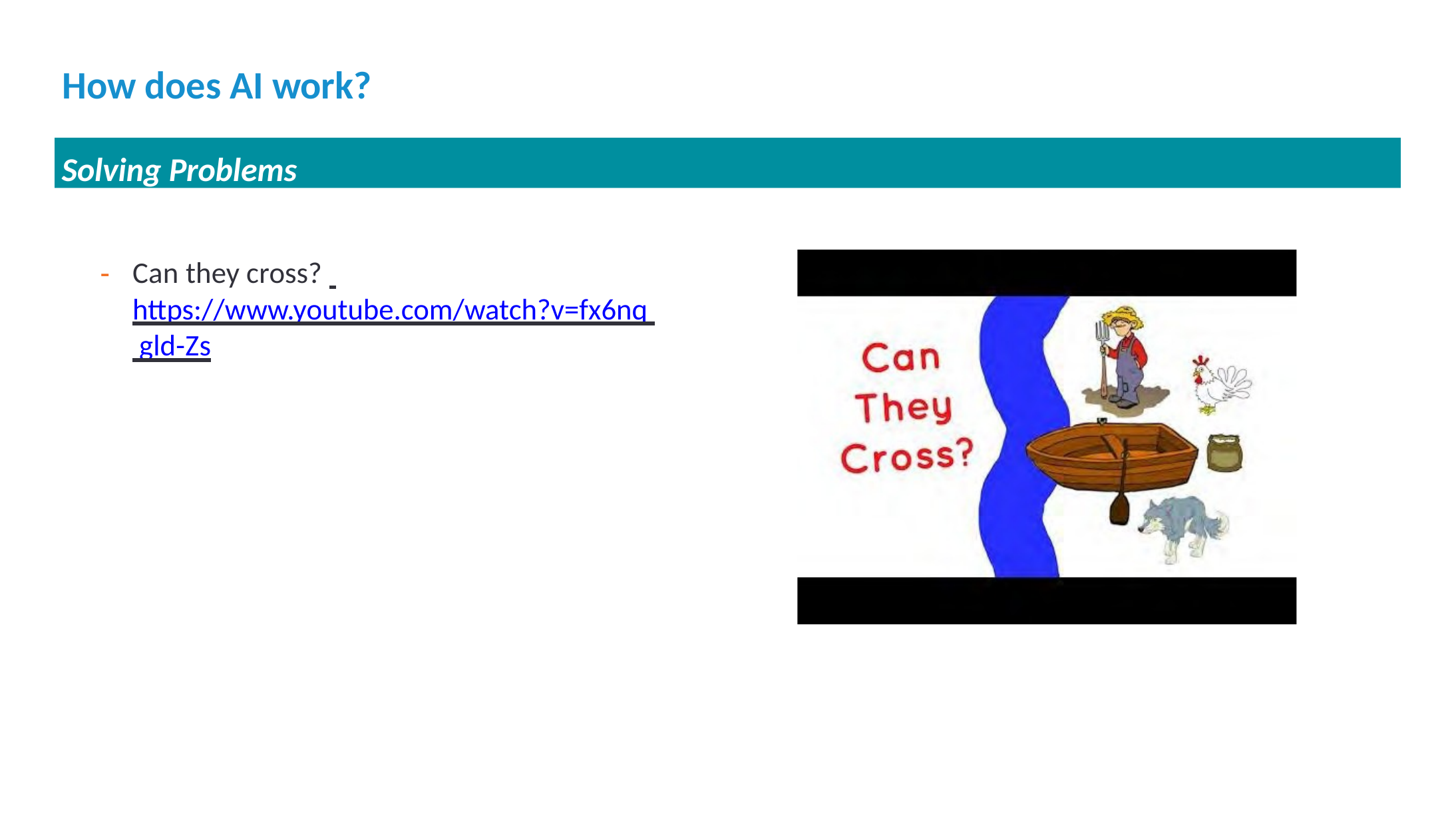

# How does AI work?
Solving Problems

-	Can they cross?  https://www.youtube.com/watch?v=fx6nq  gld-Zs